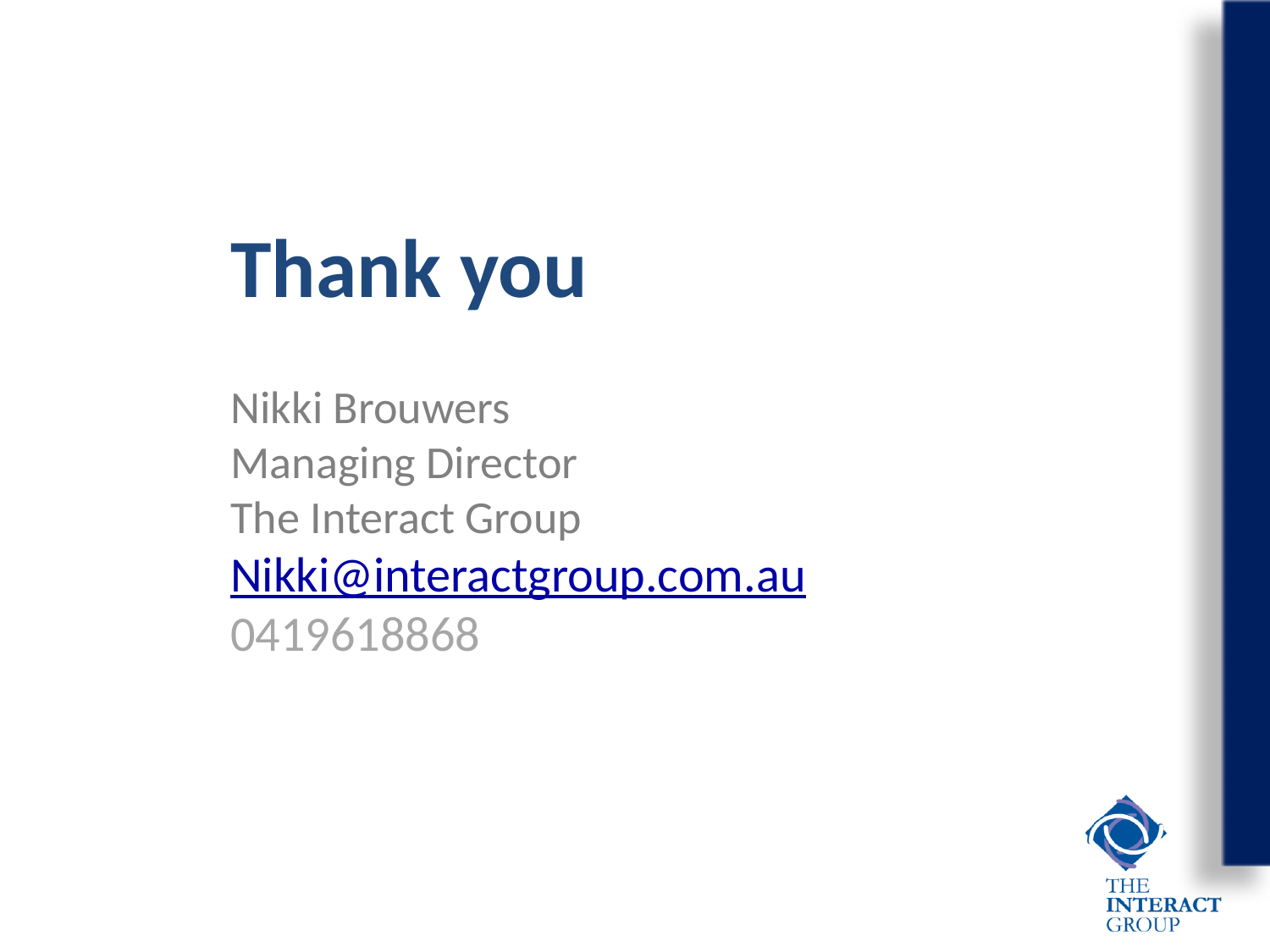

Thank you

Nikki Brouwers
Managing Director
The Interact Group
Nikki@interactgroup.com.au
0419618868